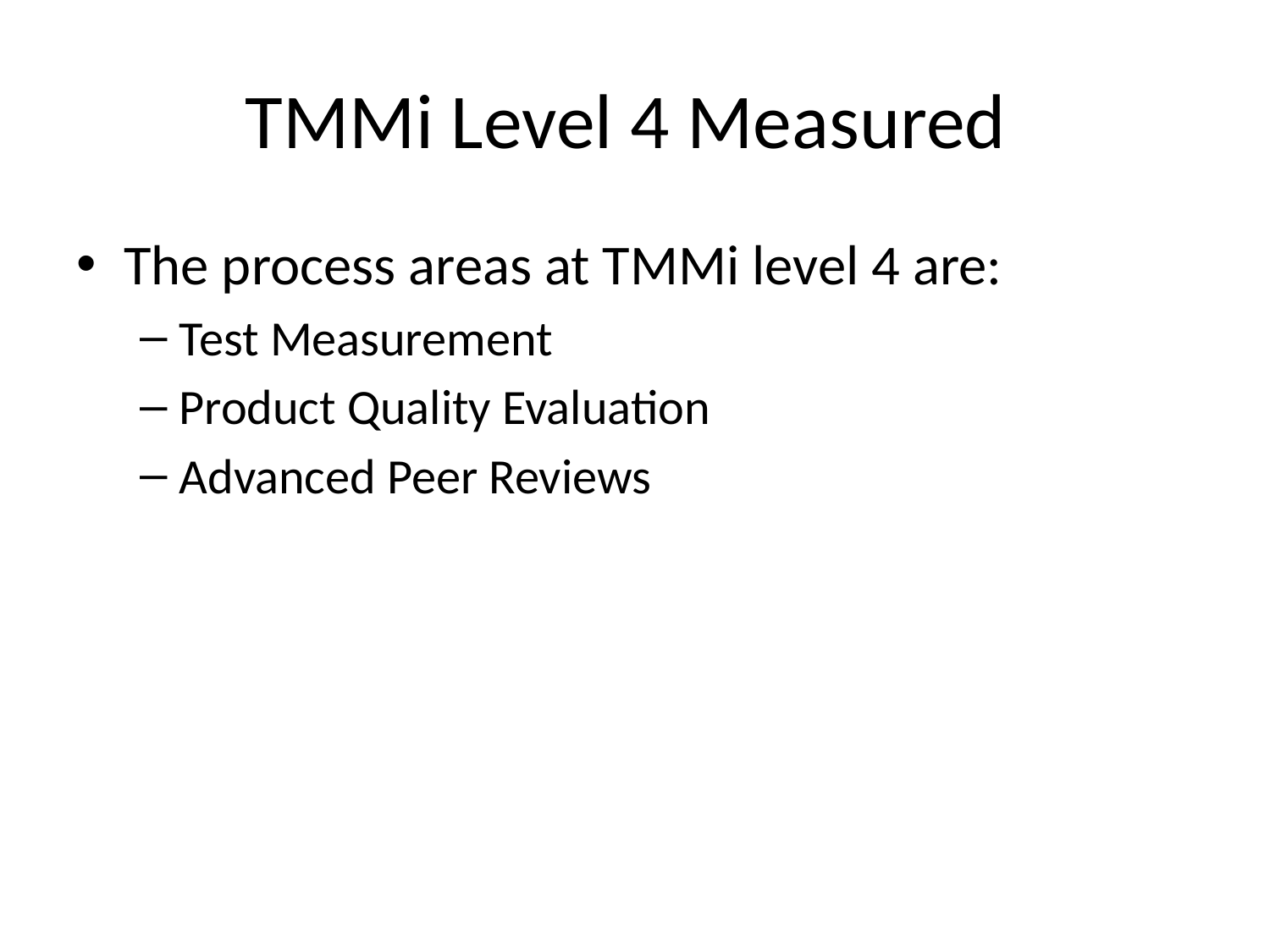

# TMMi Level 4 Measured
The process areas at TMMi level 4 are:
Test Measurement
Product Quality Evaluation
Advanced Peer Reviews